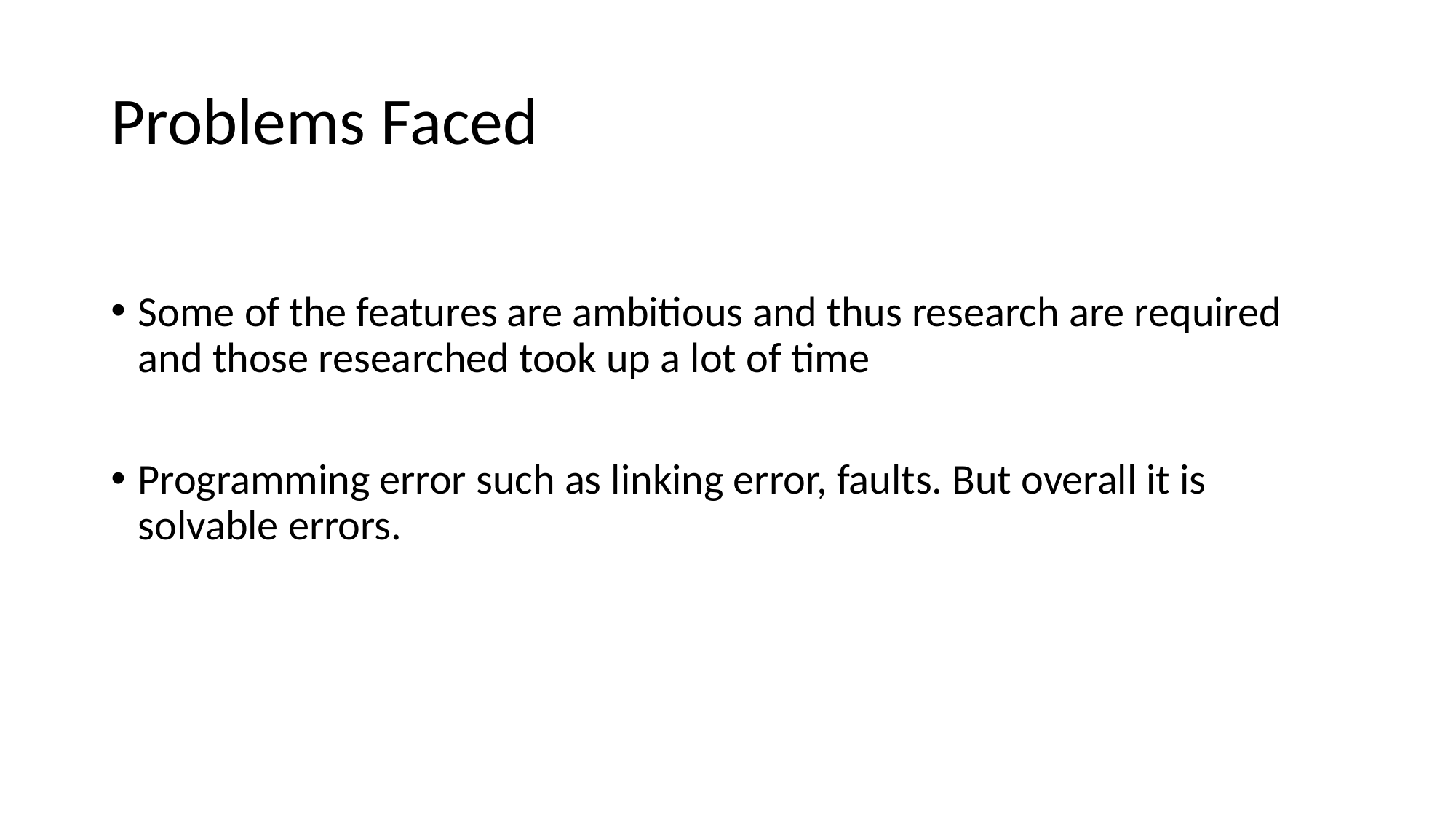

# Problems Faced

Some of the features are ambitious and thus research are required and those researched took up a lot of time

Programming error such as linking error, faults. But overall it is solvable errors.